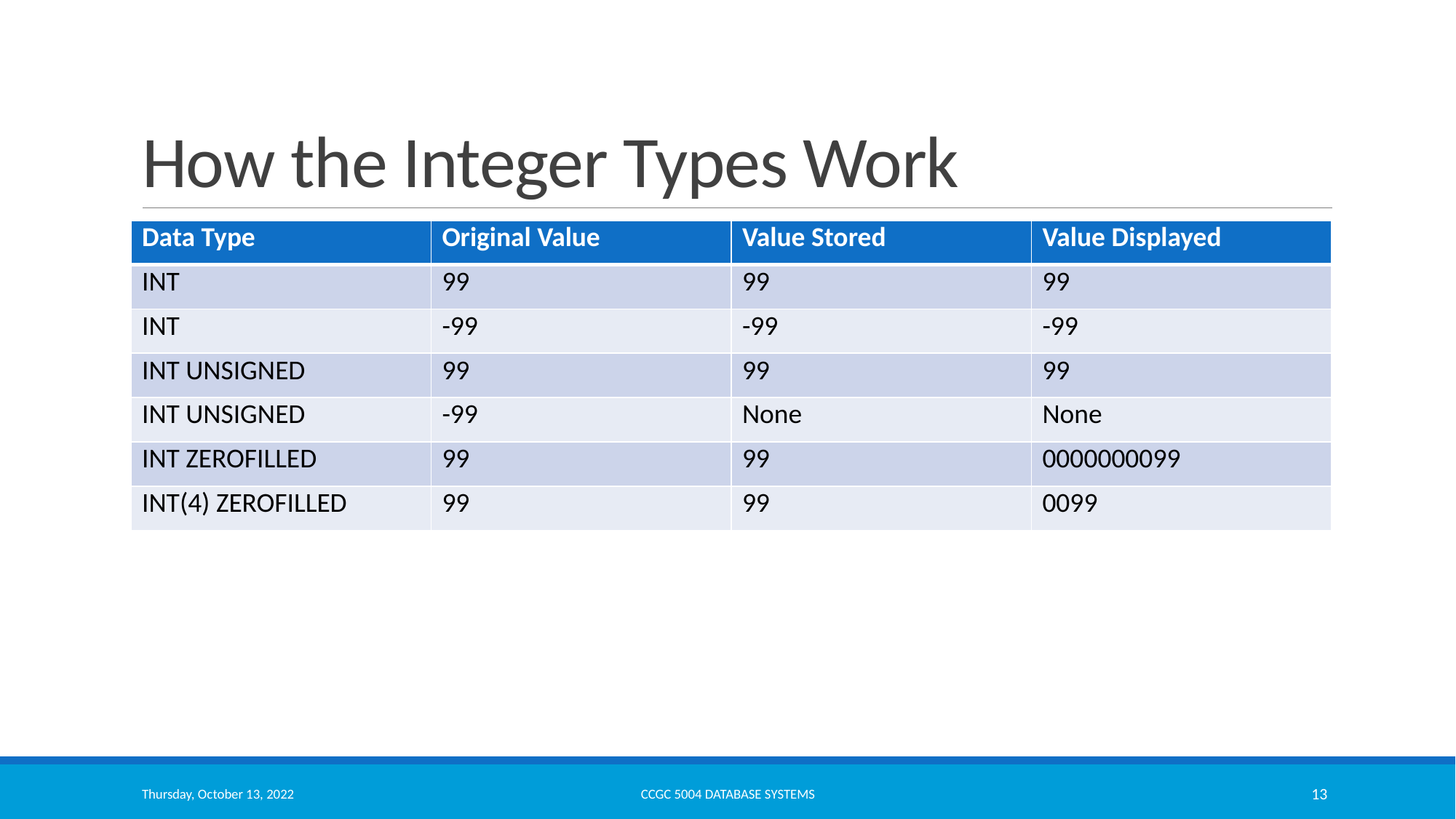

# How the Integer Types Work
| Data Type | Original Value | Value Stored | Value Displayed |
| --- | --- | --- | --- |
| INT | 99 | 99 | 99 |
| INT | -99 | -99 | -99 |
| INT UNSIGNED | 99 | 99 | 99 |
| INT UNSIGNED | -99 | None | None |
| INT ZEROFILLED | 99 | 99 | 0000000099 |
| INT(4) ZEROFILLED | 99 | 99 | 0099 |
Thursday, October 13, 2022
CCGC 5004 Database Systems
13